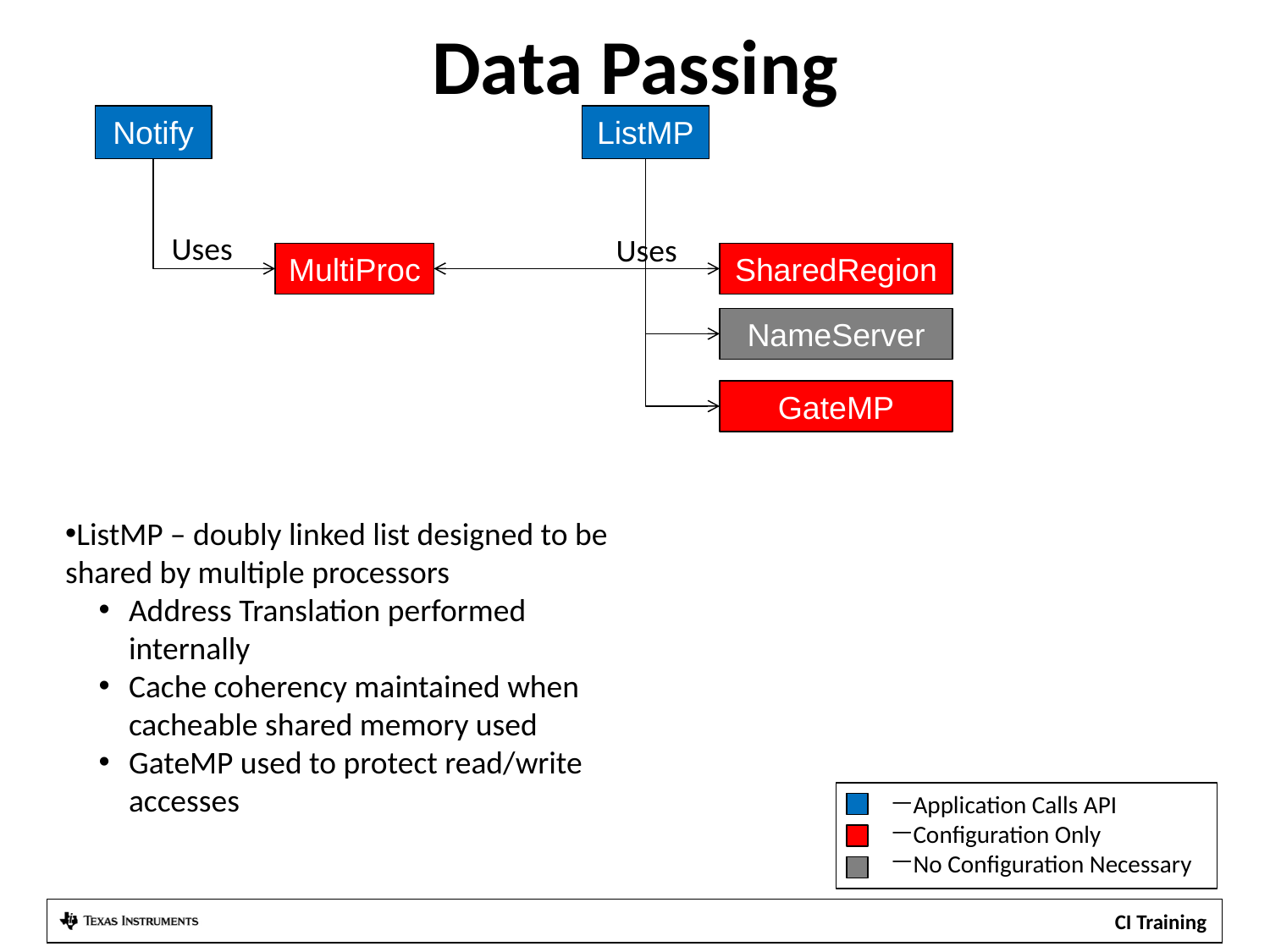

# Data Passing
Notify
ListMP
Uses
Uses
MultiProc
SharedRegion
NameServer
GateMP
ListMP – doubly linked list designed to be shared by multiple processors
Address Translation performed internally
Cache coherency maintained when cacheable shared memory used
GateMP used to protect read/write accesses

Application Calls API
Configuration Only
No Configuration Necessary